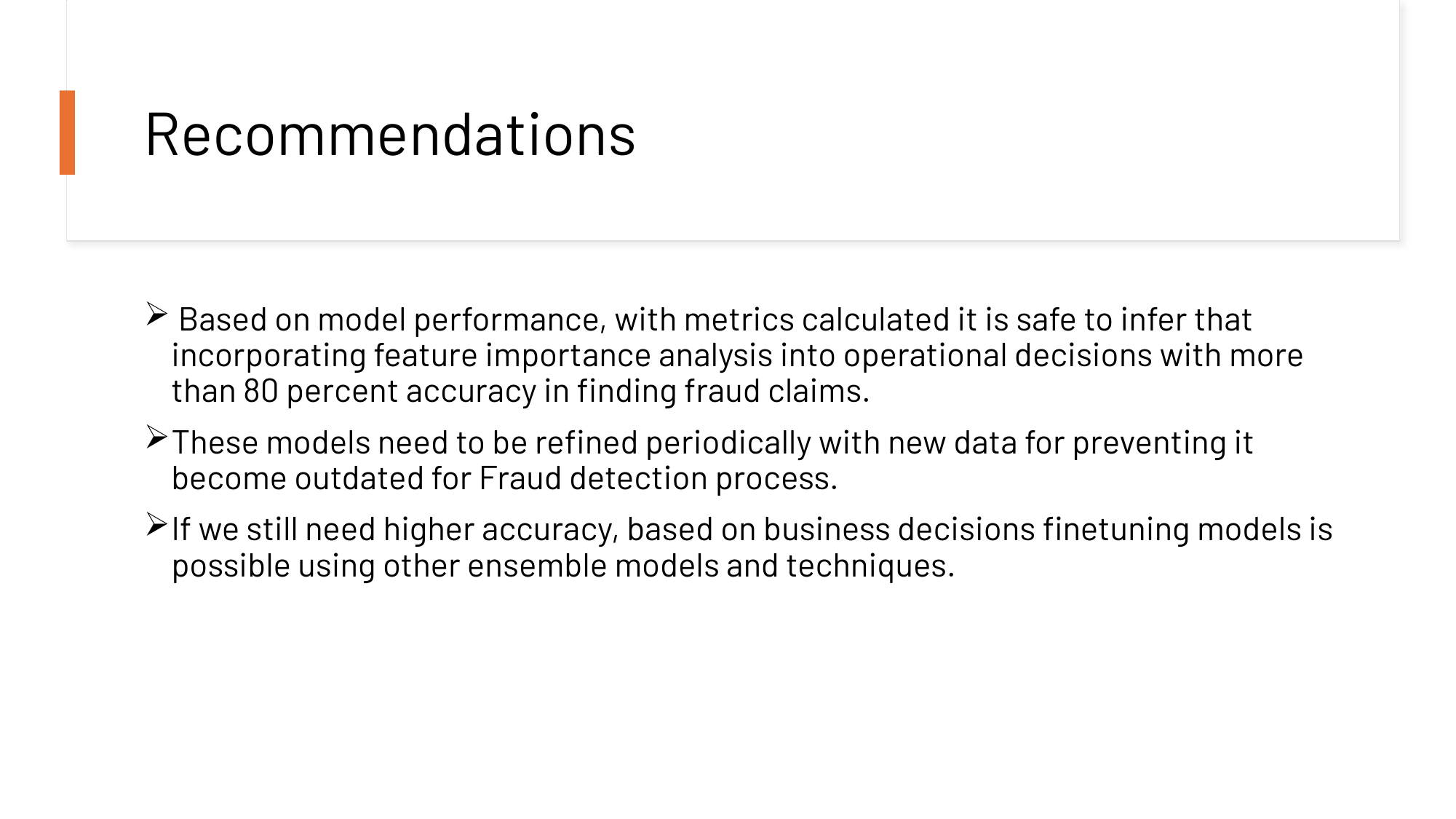

# Recommendations

 Based on model performance, with metrics calculated it is safe to infer that incorporating feature importance analysis into operational decisions with more than 80 percent accuracy in finding fraud claims.
These models need to be refined periodically with new data for preventing it become outdated for Fraud detection process.
If we still need higher accuracy, based on business decisions finetuning models is possible using other ensemble models and techniques.